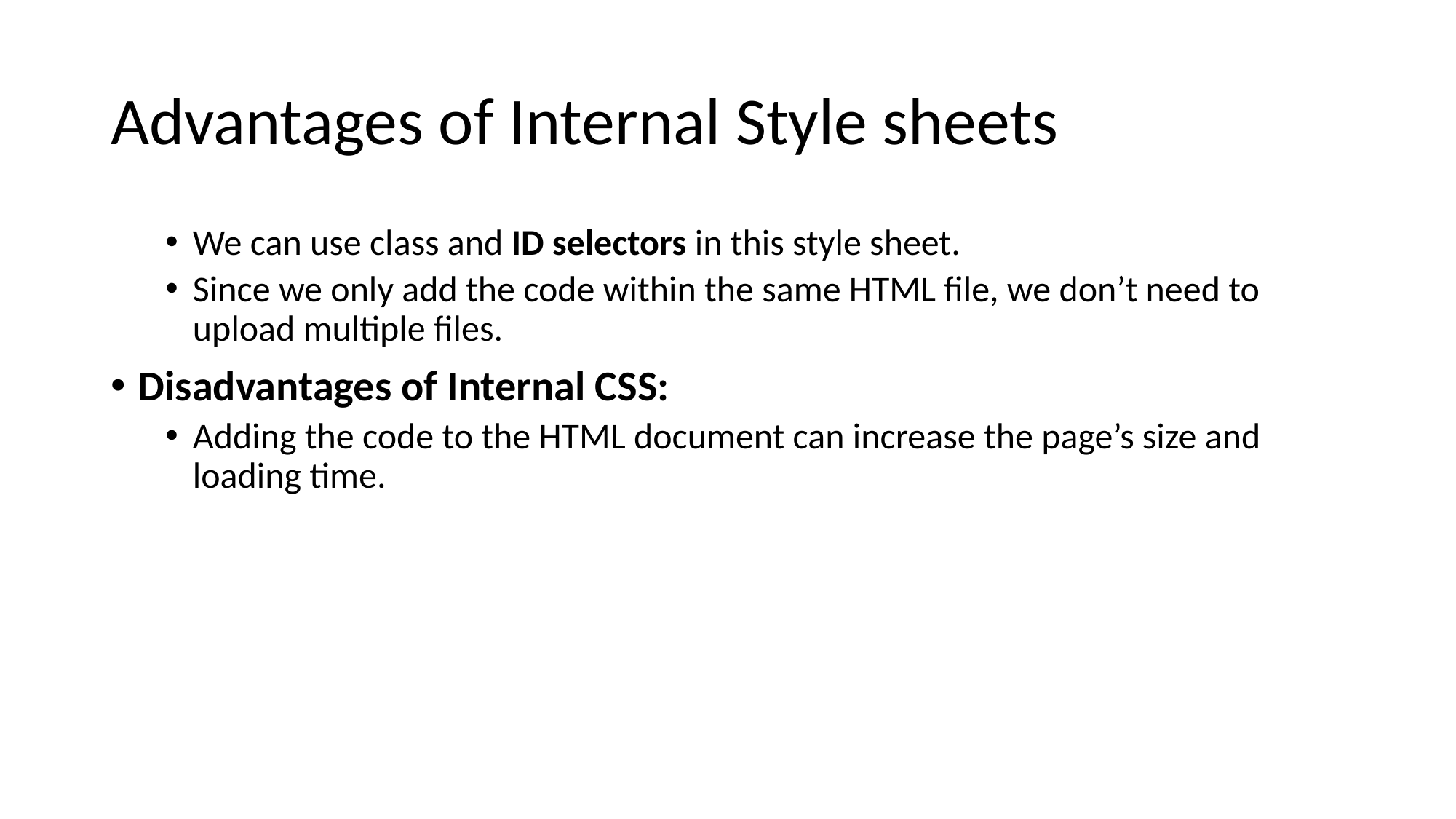

# Advantages of Internal Style sheets
We can use class and ID selectors in this style sheet.
Since we only add the code within the same HTML file, we don’t need to upload multiple files.
Disadvantages of Internal CSS:
Adding the code to the HTML document can increase the page’s size and loading time.